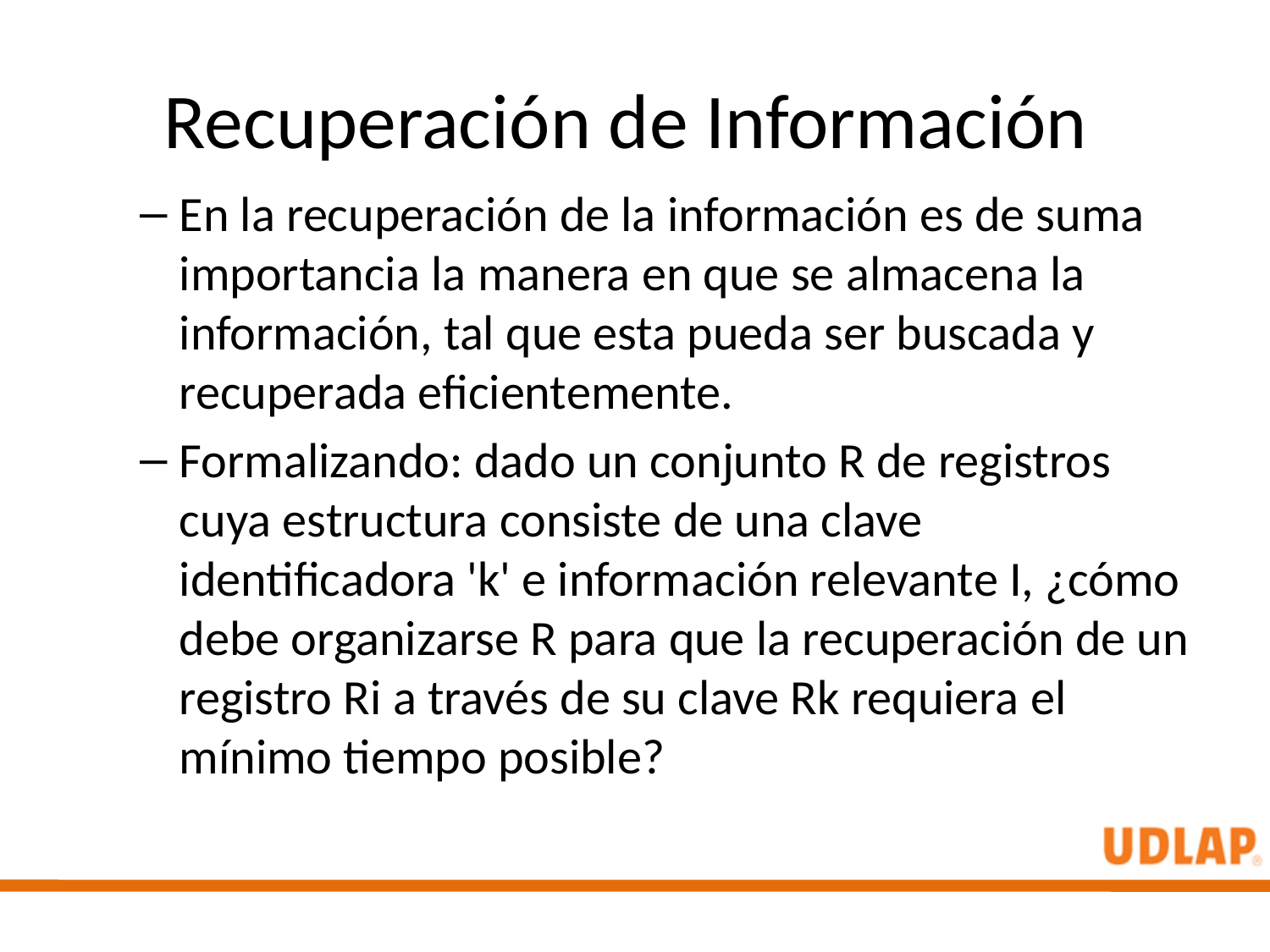

# Recuperación de Información
En la recuperación de la información es de suma importancia la manera en que se almacena la información, tal que esta pueda ser buscada y recuperada eficientemente.
Formalizando: dado un conjunto R de registros cuya estructura consiste de una clave identificadora 'k' e información relevante I, ¿cómo debe organizarse R para que la recuperación de un registro Ri a través de su clave Rk requiera el mínimo tiempo posible?